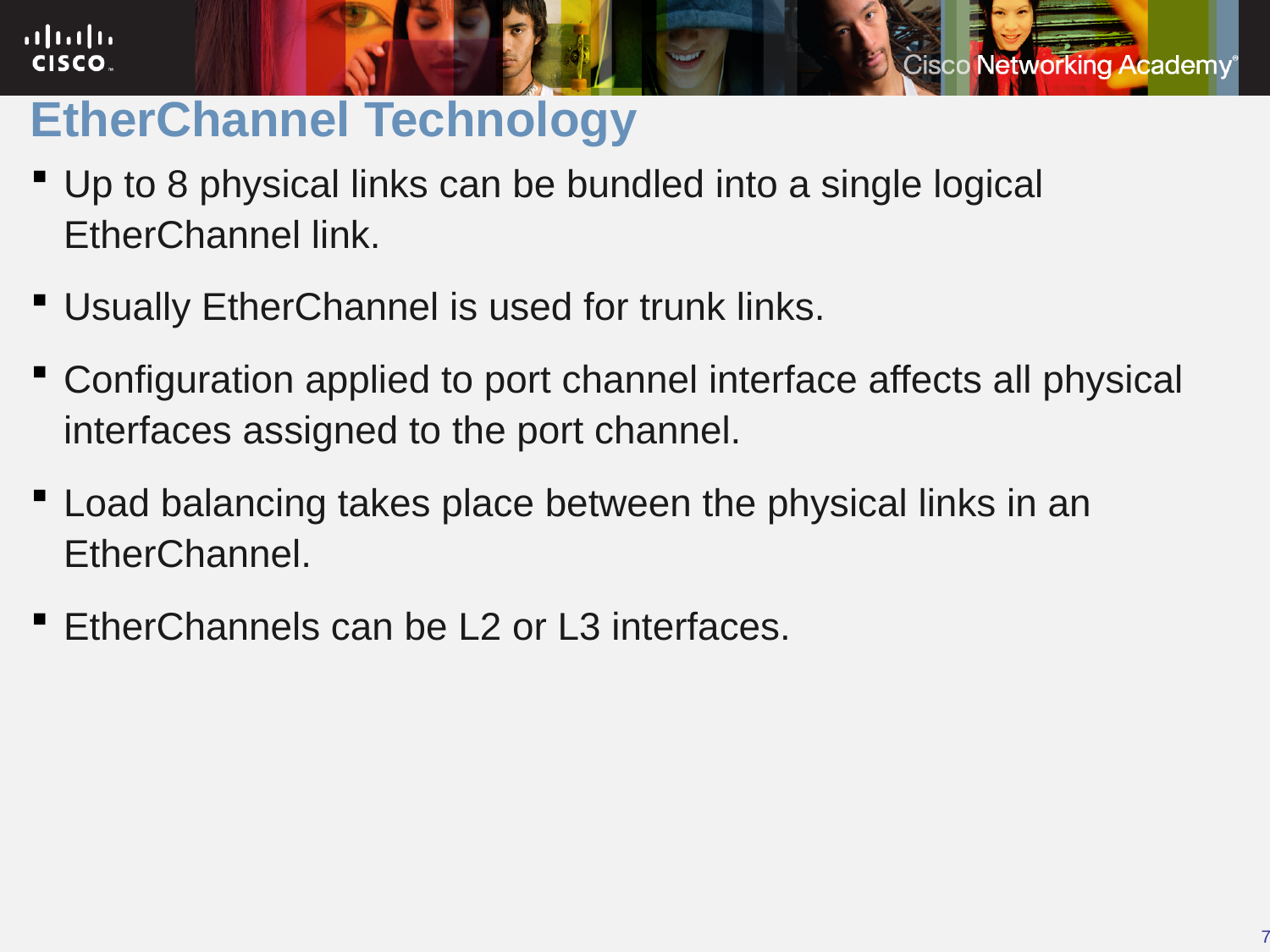

# EtherChannel Technology
Up to 8 physical links can be bundled into a single logical EtherChannel link.
Usually EtherChannel is used for trunk links.
Configuration applied to port channel interface affects all physical interfaces assigned to the port channel.
Load balancing takes place between the physical links in an EtherChannel.
EtherChannels can be L2 or L3 interfaces.